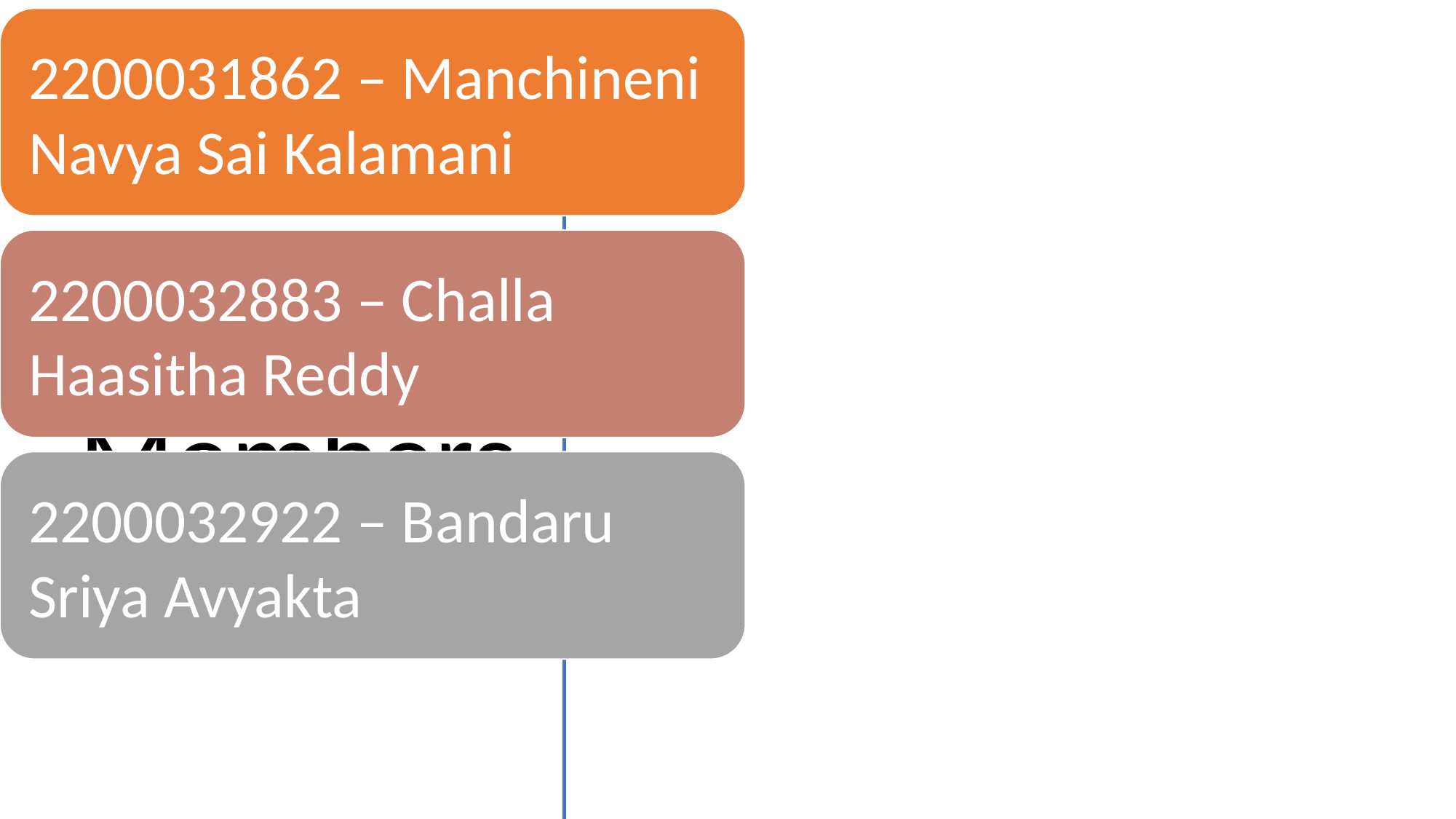

# Members
2200031862 – Manchineni Navya Sai Kalamani
2200032883 – Challa Haasitha Reddy
2200032922 – Bandaru Sriya Avyakta